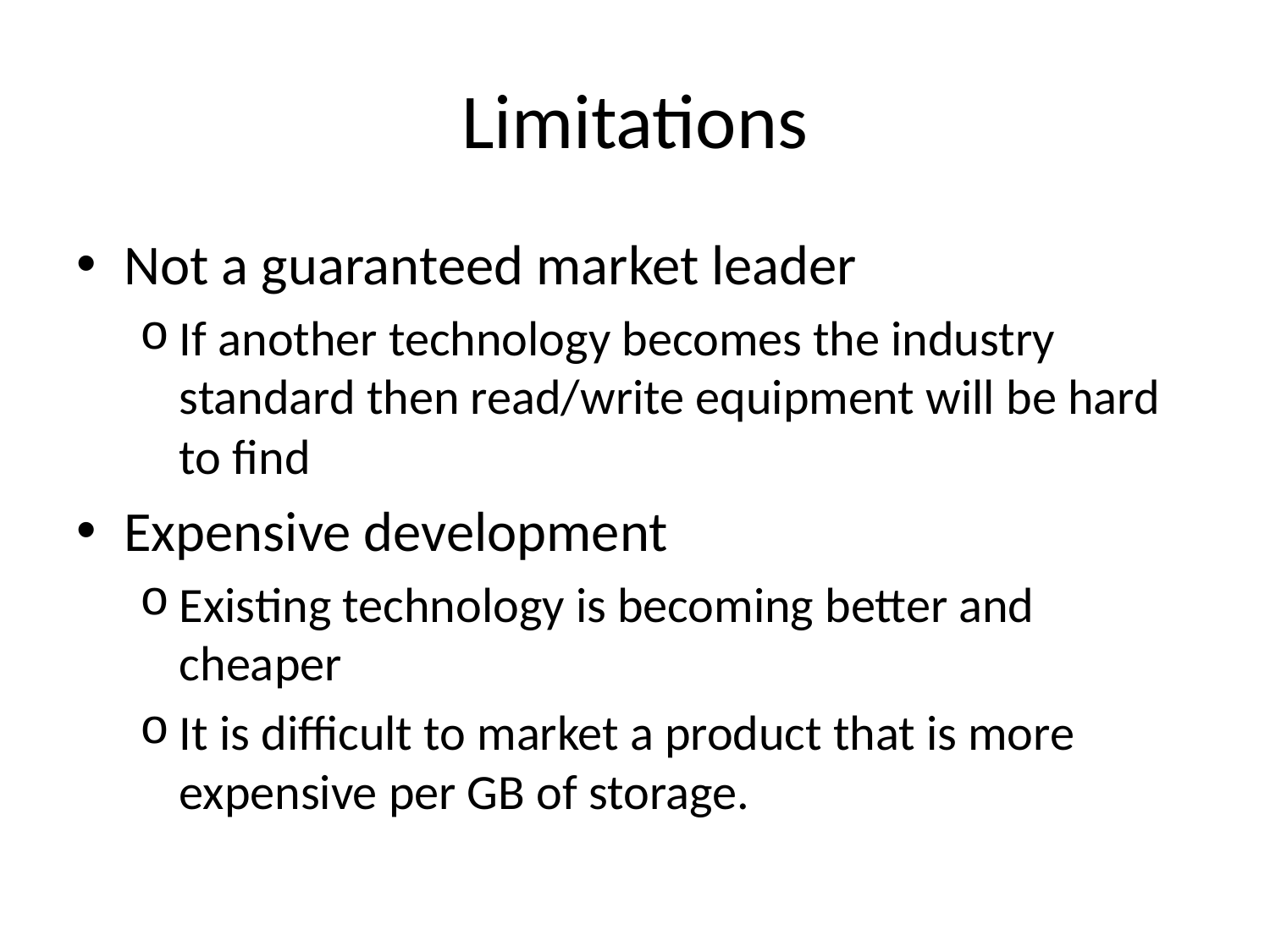

# Limitations
Not a guaranteed market leader
If another technology becomes the industry standard then read/write equipment will be hard to find
Expensive development
Existing technology is becoming better and cheaper
It is difficult to market a product that is more expensive per GB of storage.